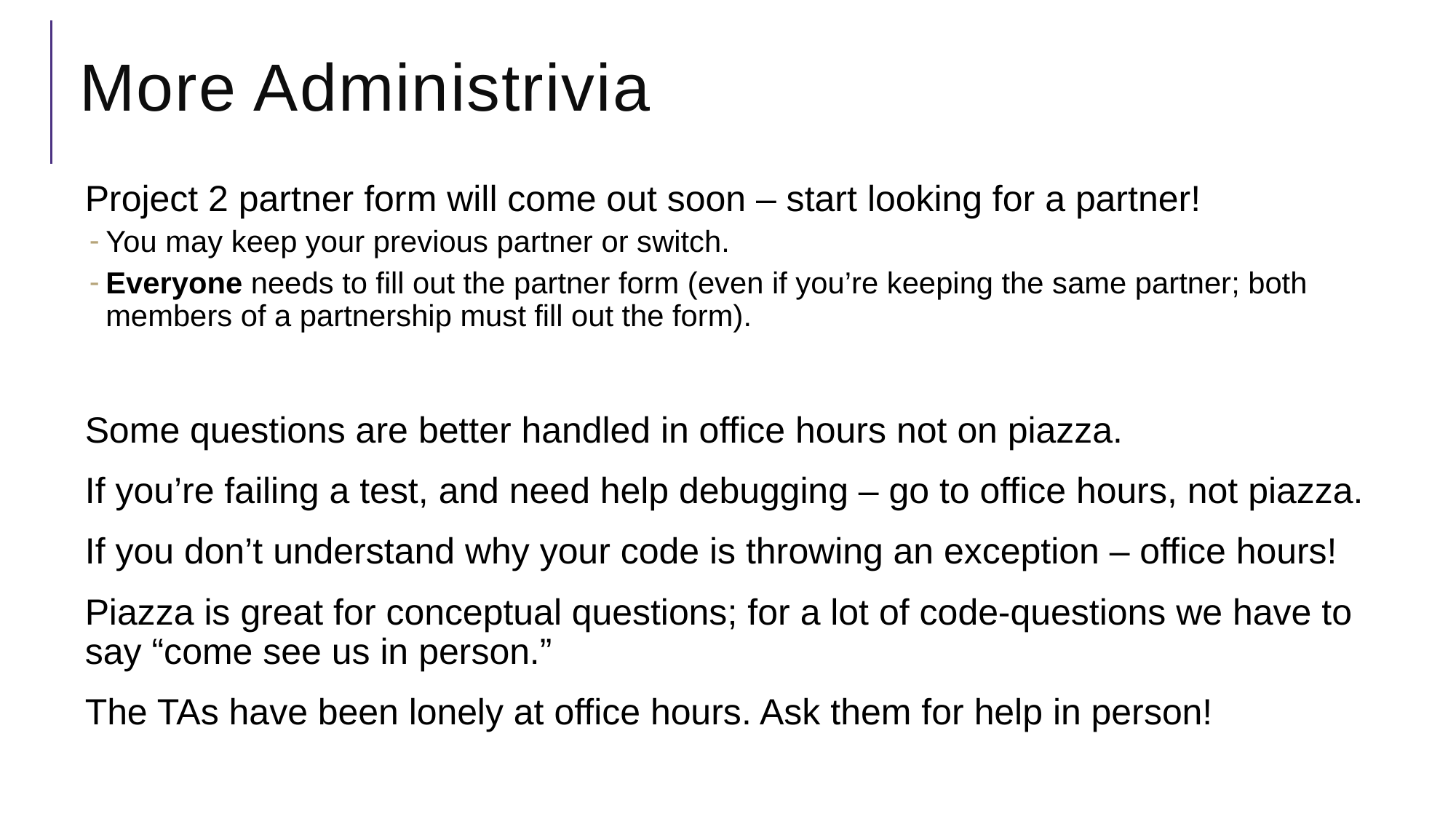

# More Administrivia
Project 2 partner form will come out soon – start looking for a partner!
You may keep your previous partner or switch.
Everyone needs to fill out the partner form (even if you’re keeping the same partner; both members of a partnership must fill out the form).

Some questions are better handled in office hours not on piazza.
If you’re failing a test, and need help debugging – go to office hours, not piazza.
If you don’t understand why your code is throwing an exception – office hours!
Piazza is great for conceptual questions; for a lot of code-questions we have to say “come see us in person.”
The TAs have been lonely at office hours. Ask them for help in person!